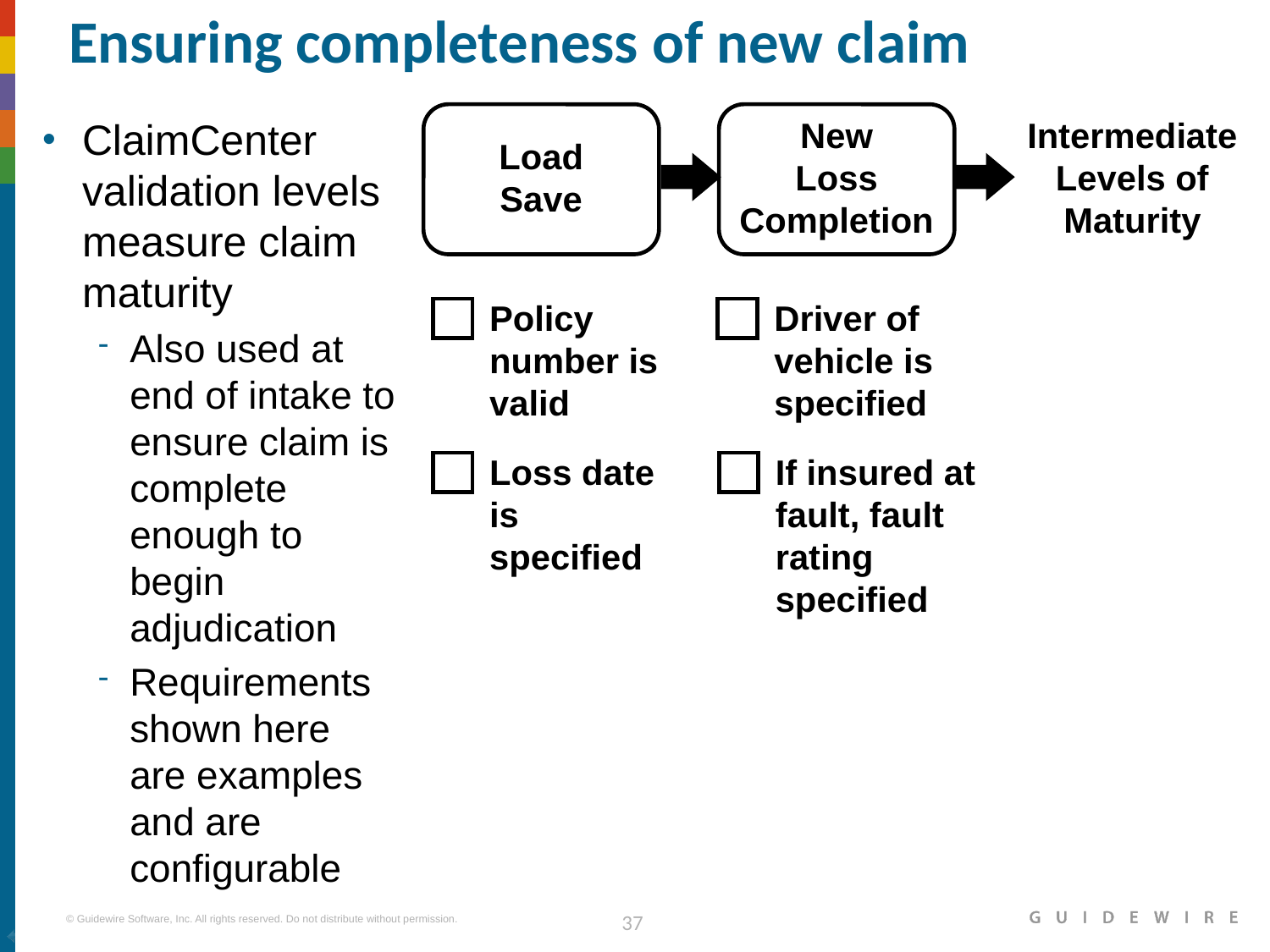

# Ensuring completeness of new claim

ClaimCenter validation levels measure claim maturity
Also used at end of intake to ensure claim is complete enough to begin adjudication
Requirements shown here are examples and are configurable
New
Loss
Completion
Intermediate
Levels of
Maturity
Load
Save

Policy number is valid
Driver of vehicle is specified

Loss date is specified
If insured at fault, fault rating specified

|EOS~037|